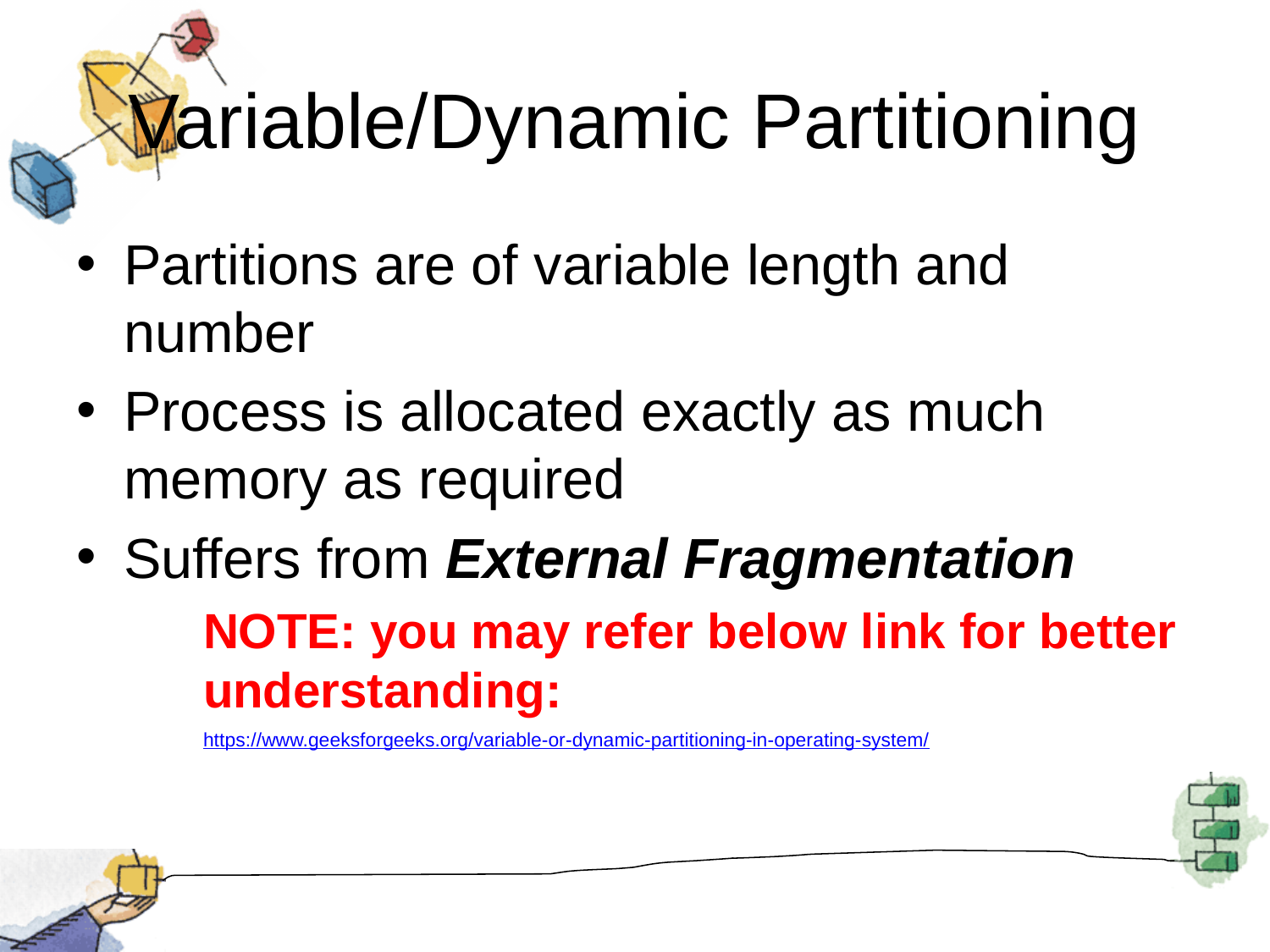

Variable/Dynamic Partitioning
Partitions are of variable length and number
Process is allocated exactly as much memory as required
Suffers from External Fragmentation
NOTE: you may refer below link for better understanding:
https://www.geeksforgeeks.org/variable-or-dynamic-partitioning-in-operating-system/